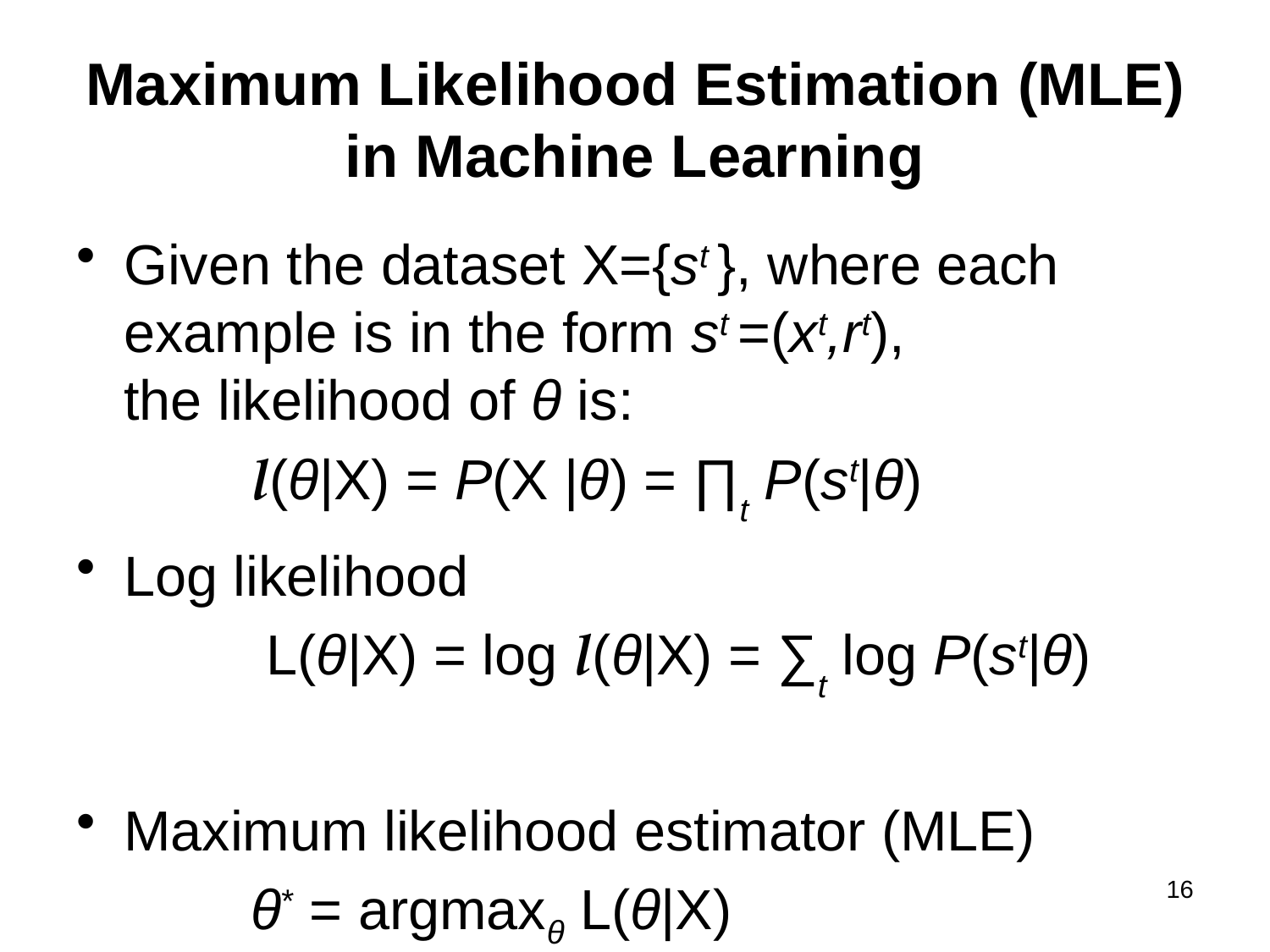

# Maximum Likelihood Estimation (MLE) in Machine Learning
Given the dataset X={st }, where each example is in the form st =(xt,rt),
the likelihood of θ is:
		l(θ|X) = P(X |θ) = ∏t P(st|θ)
Log likelihood
		 L(θ|X) = log l(θ|X) = ∑t log P(st|θ)

Maximum likelihood estimator (MLE)
		θ* = argmaxθ L(θ|X)
16